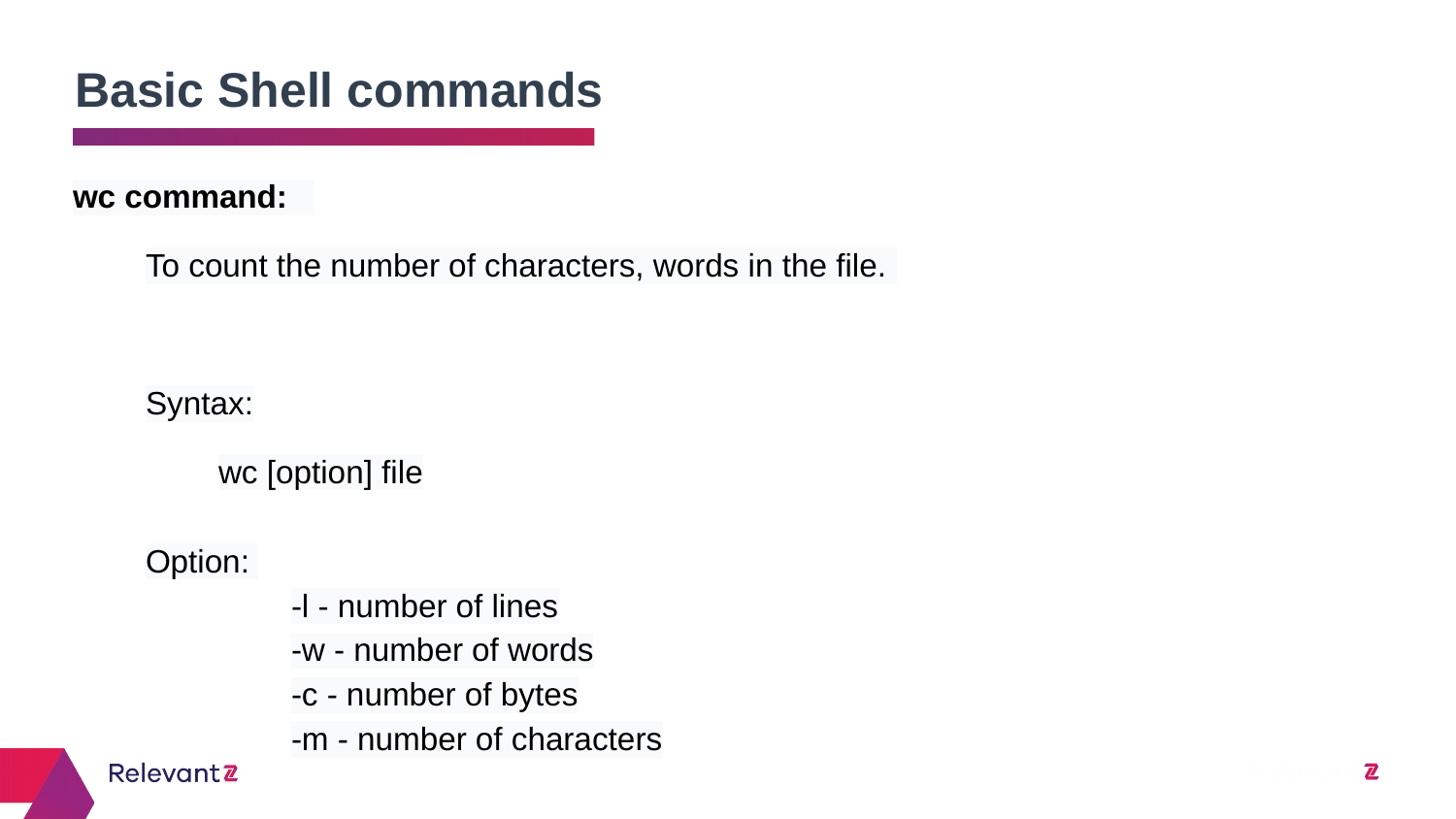

Basic Shell commands
# wc command:
To count the number of characters, words in the file.

Syntax:
wc [option] file

Option:
	-l - number of lines
	-w - number of words
	-c - number of bytes
	-m - number of characters